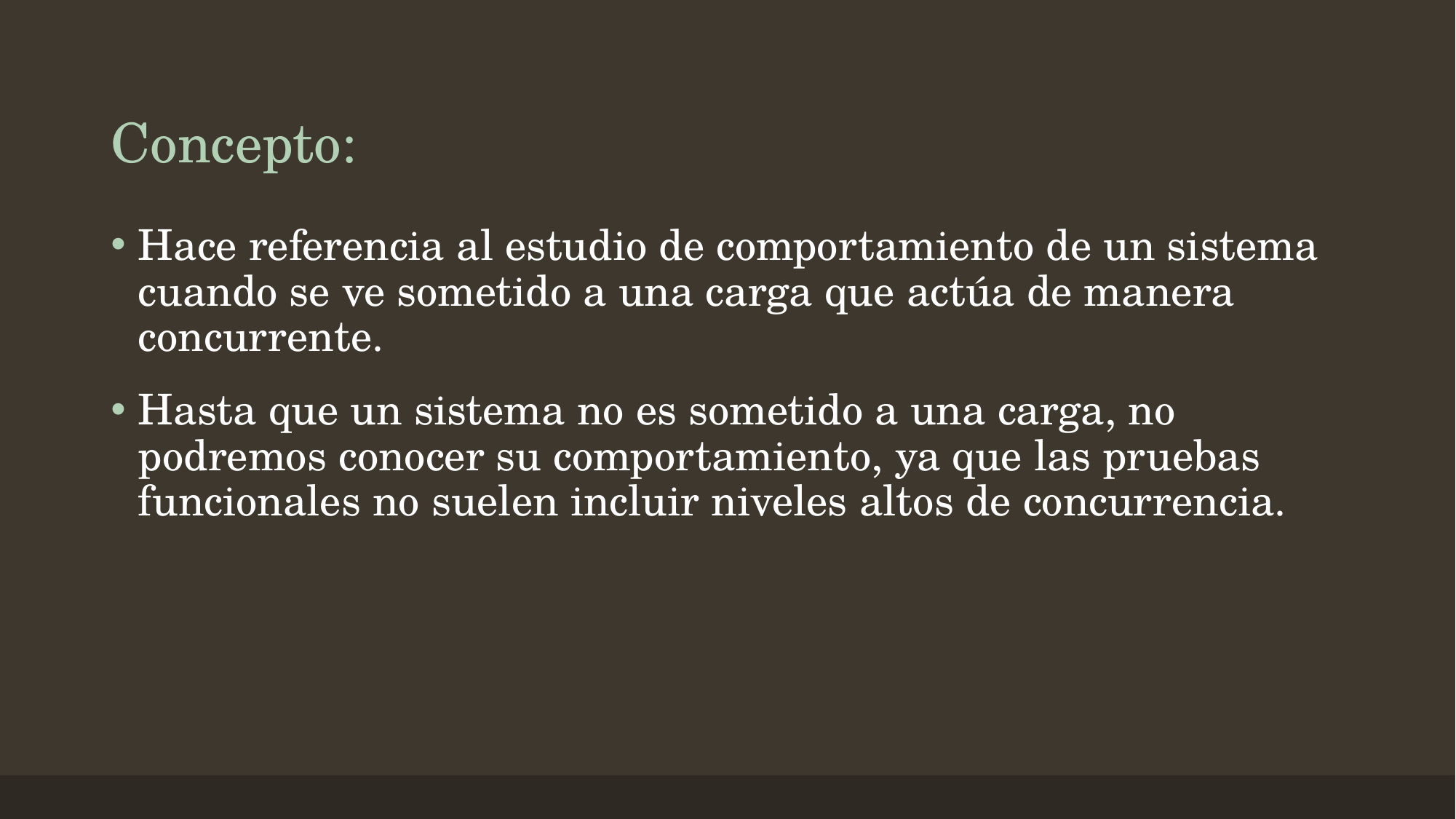

# Concepto:
Hace referencia al estudio de comportamiento de un sistema cuando se ve sometido a una carga que actúa de manera concurrente.
Hasta que un sistema no es sometido a una carga, no podremos conocer su comportamiento, ya que las pruebas funcionales no suelen incluir niveles altos de concurrencia.